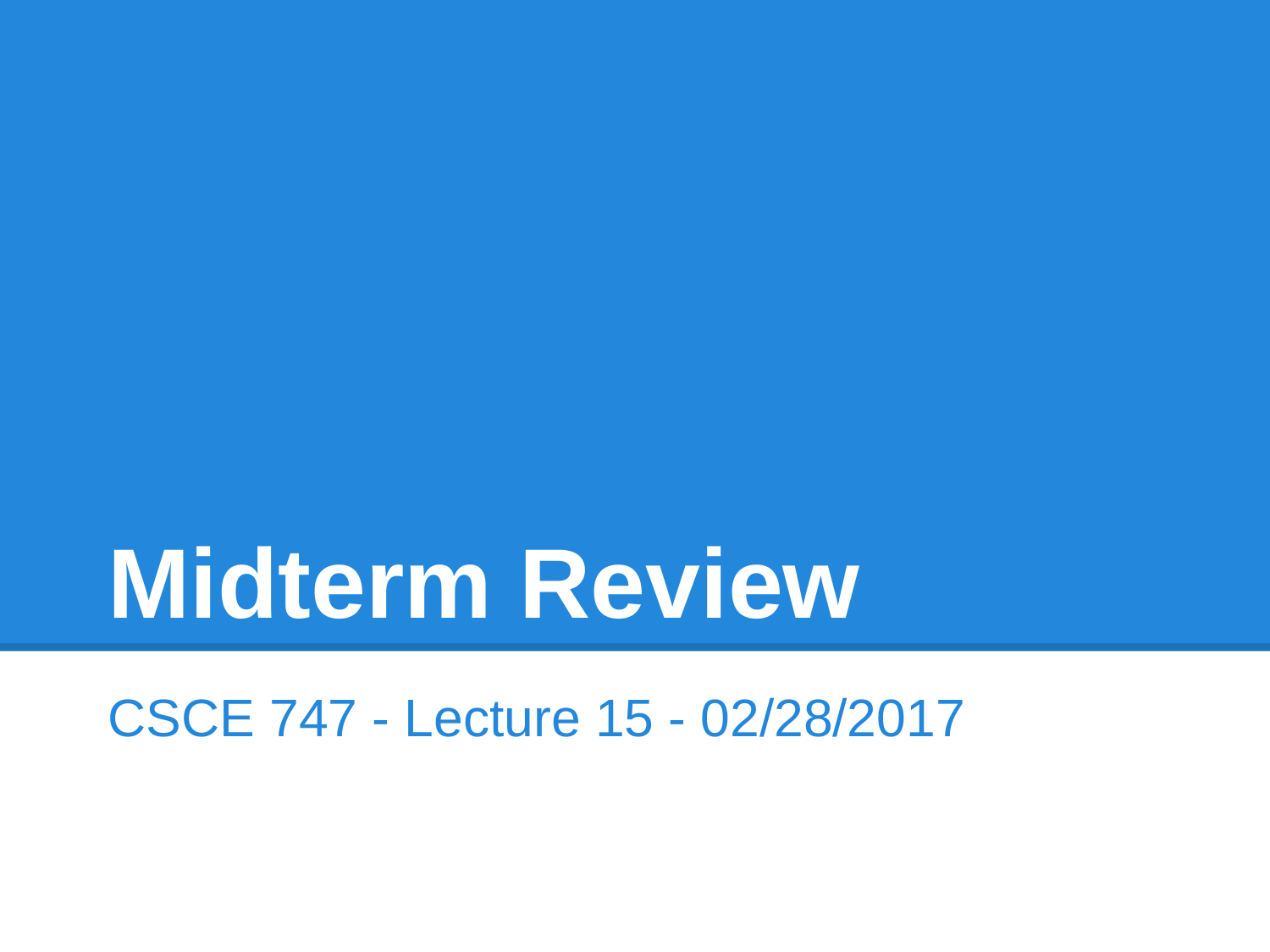

# Midterm Review
CSCE 747 - Lecture 15 - 02/28/2017